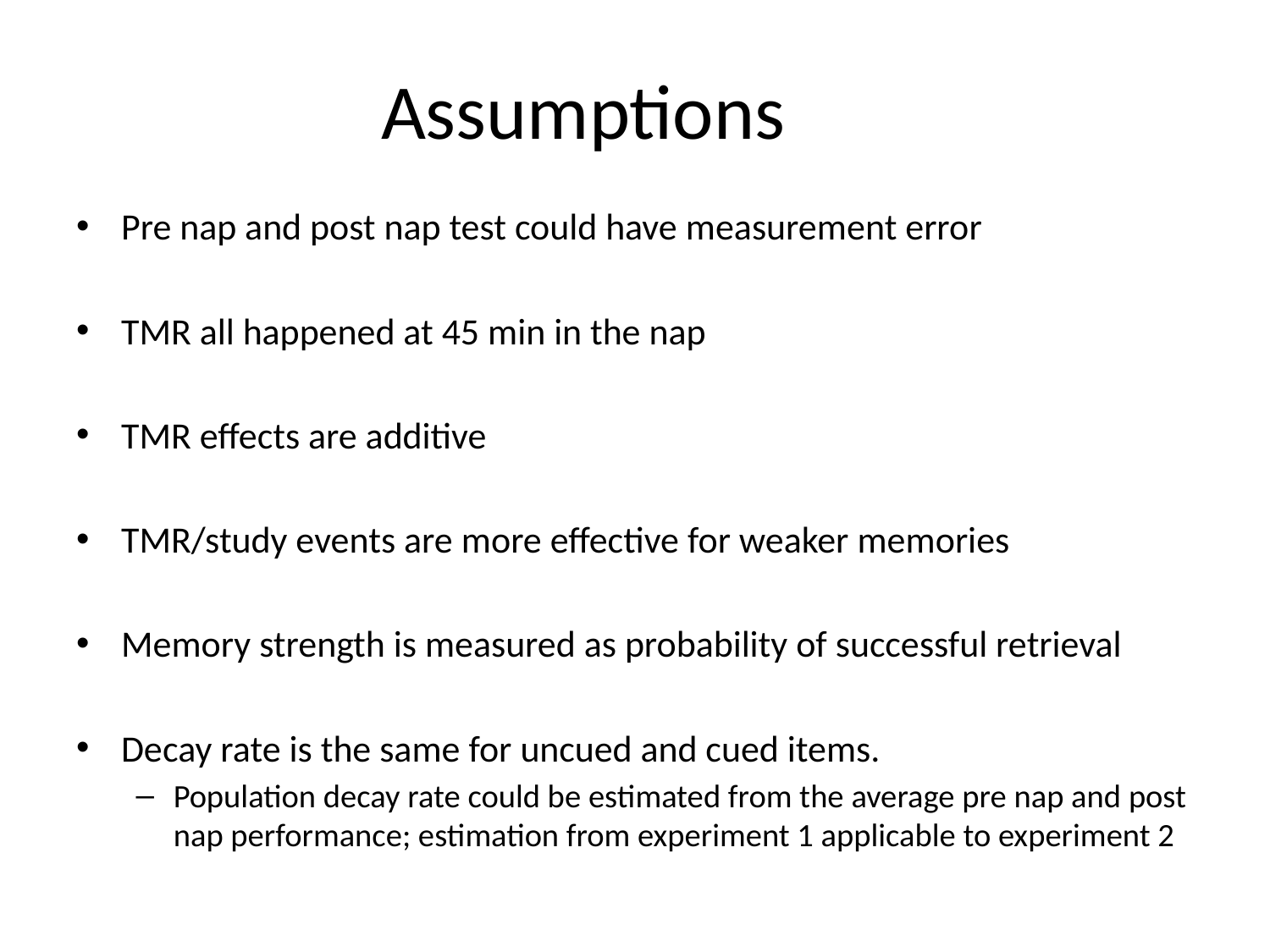

# Assumptions
Pre nap and post nap test could have measurement error

TMR all happened at 45 min in the nap

TMR effects are additive

TMR/study events are more effective for weaker memories

Memory strength is measured as probability of successful retrieval

Decay rate is the same for uncued and cued items.
Population decay rate could be estimated from the average pre nap and post nap performance; estimation from experiment 1 applicable to experiment 2